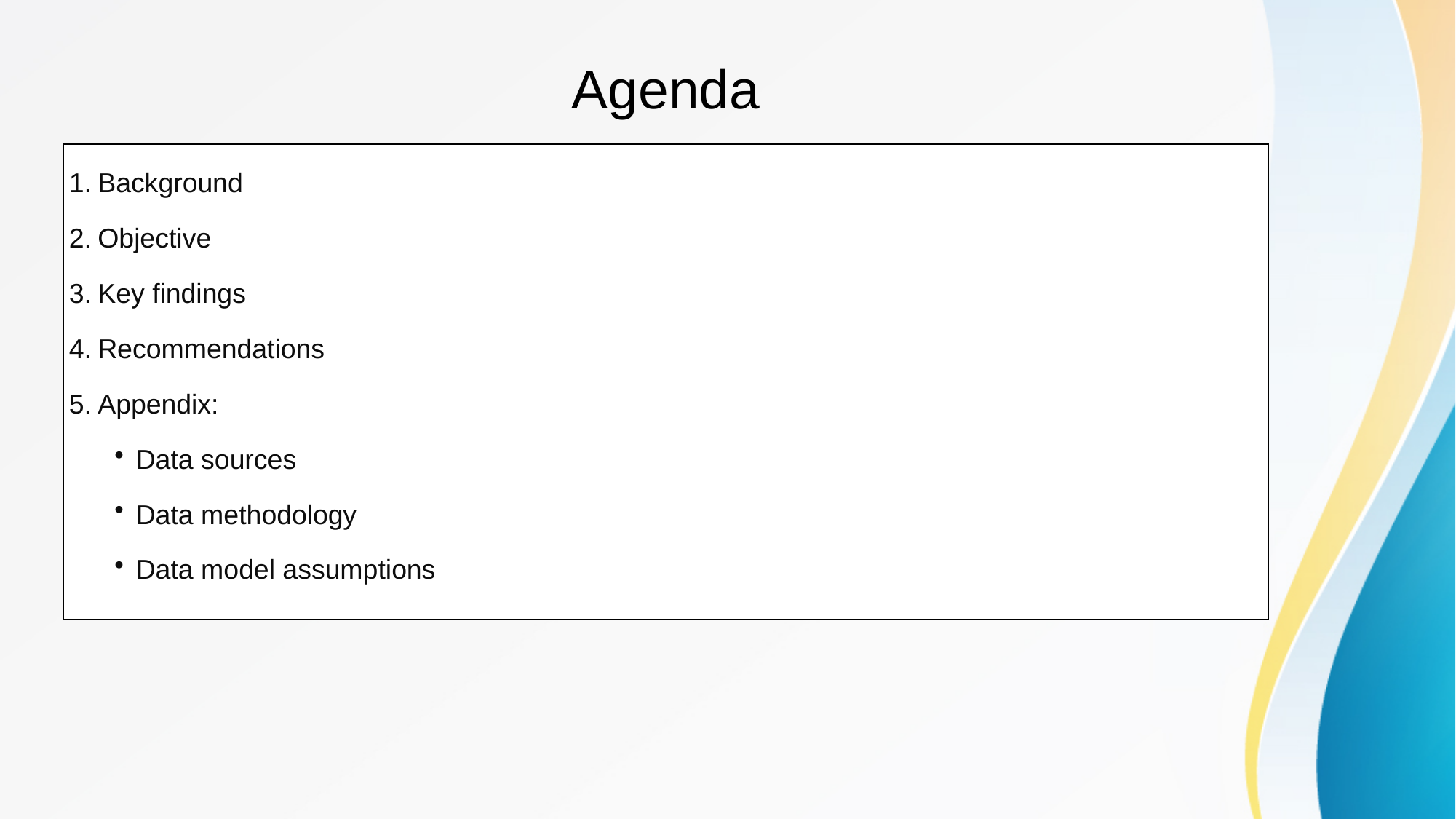

Agenda
Background
Objective
Key findings
Recommendations
Appendix:
Data sources
Data methodology
Data model assumptions